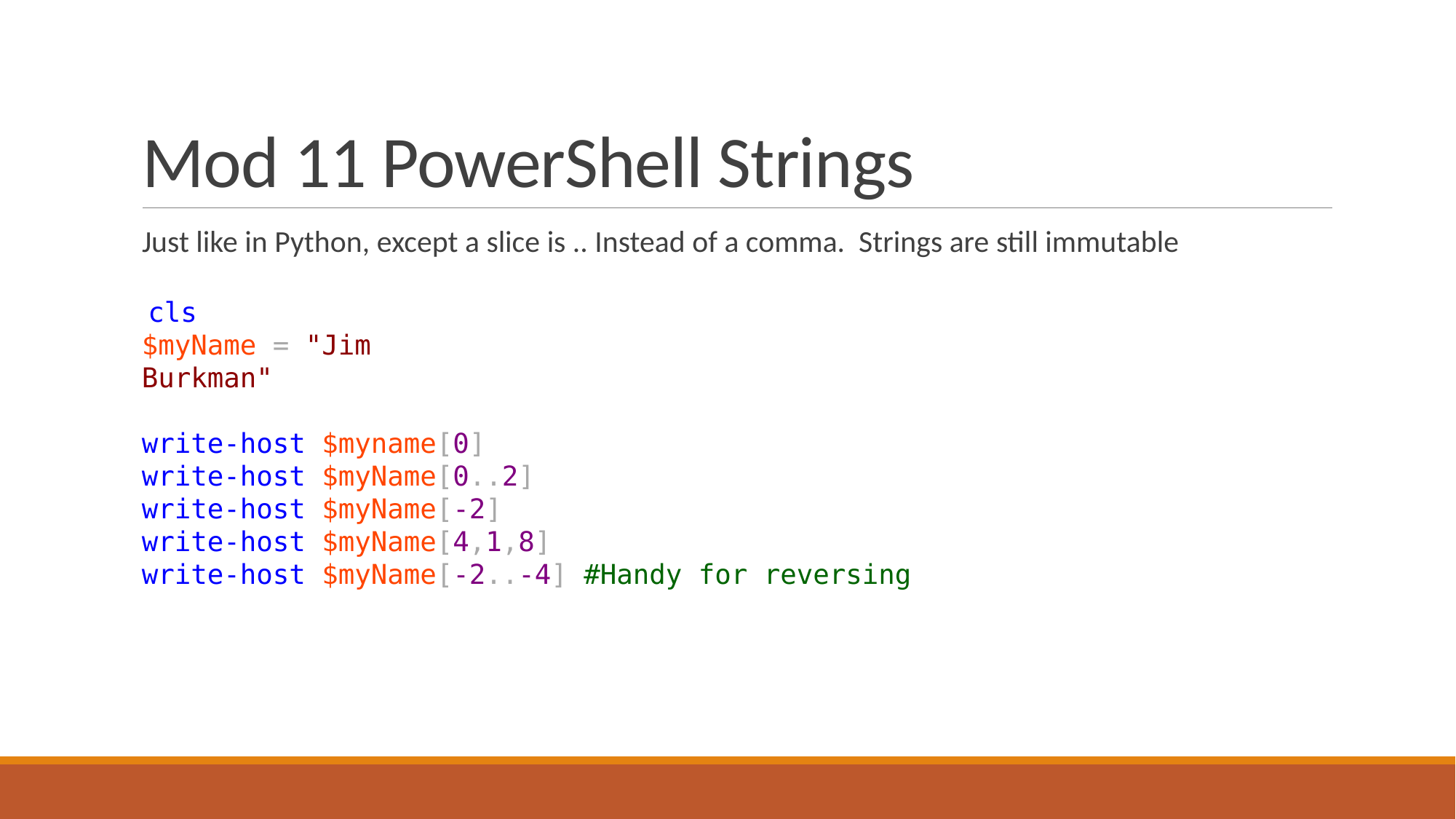

# Mod 11 PowerShell Strings
Just like in Python, except a slice is .. Instead of a comma.  Strings are still immutable
 cls
$myName = "Jim
Burkman"

write-host $myname[0]
write-host $myName[0..2]
write-host $myName[-2]
write-host $myName[4,1,8]
write-host $myName[-2..-4] #Handy for reversing